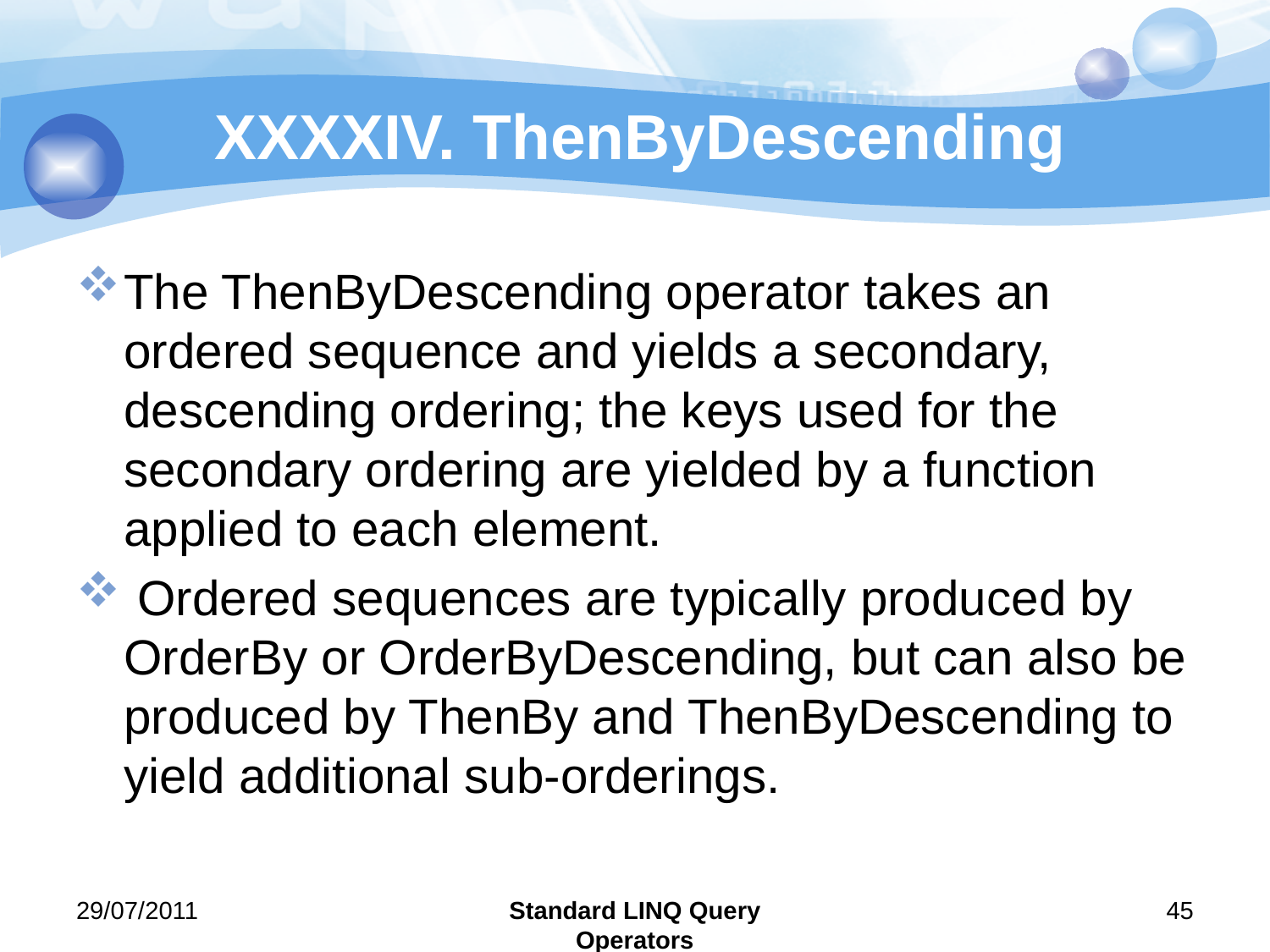

# XXXXIV. ThenByDescending
The ThenByDescending operator takes an ordered sequence and yields a secondary, descending ordering; the keys used for the secondary ordering are yielded by a function applied to each element.
 Ordered sequences are typically produced by OrderBy or OrderByDescending, but can also be produced by ThenBy and ThenByDescending to yield additional sub-orderings.
29/07/2011
Standard LINQ Query Operators
45